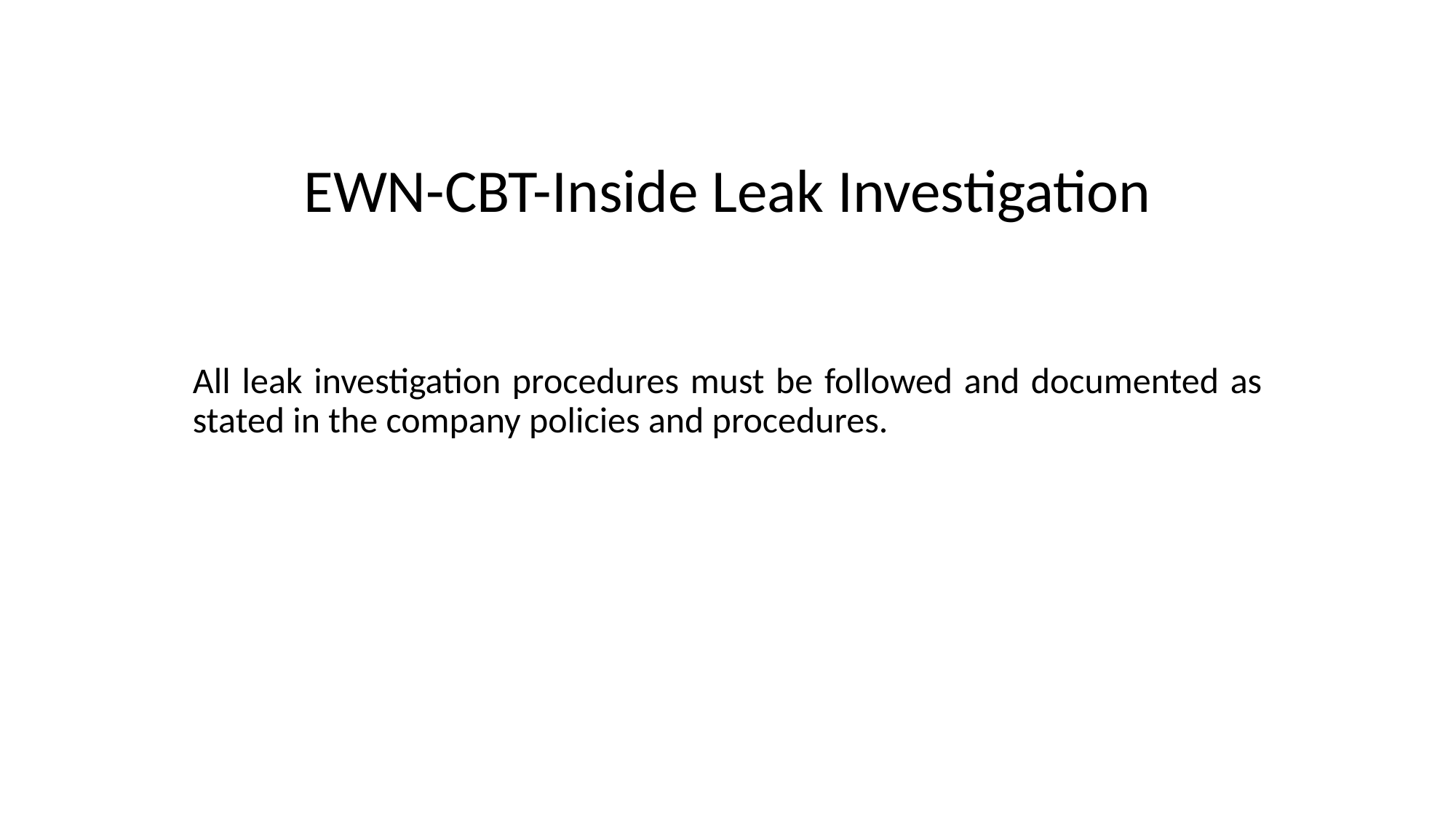

# EWN-CBT-Inside Leak Investigation
All leak investigation procedures must be followed and documented as stated in the company policies and procedures.